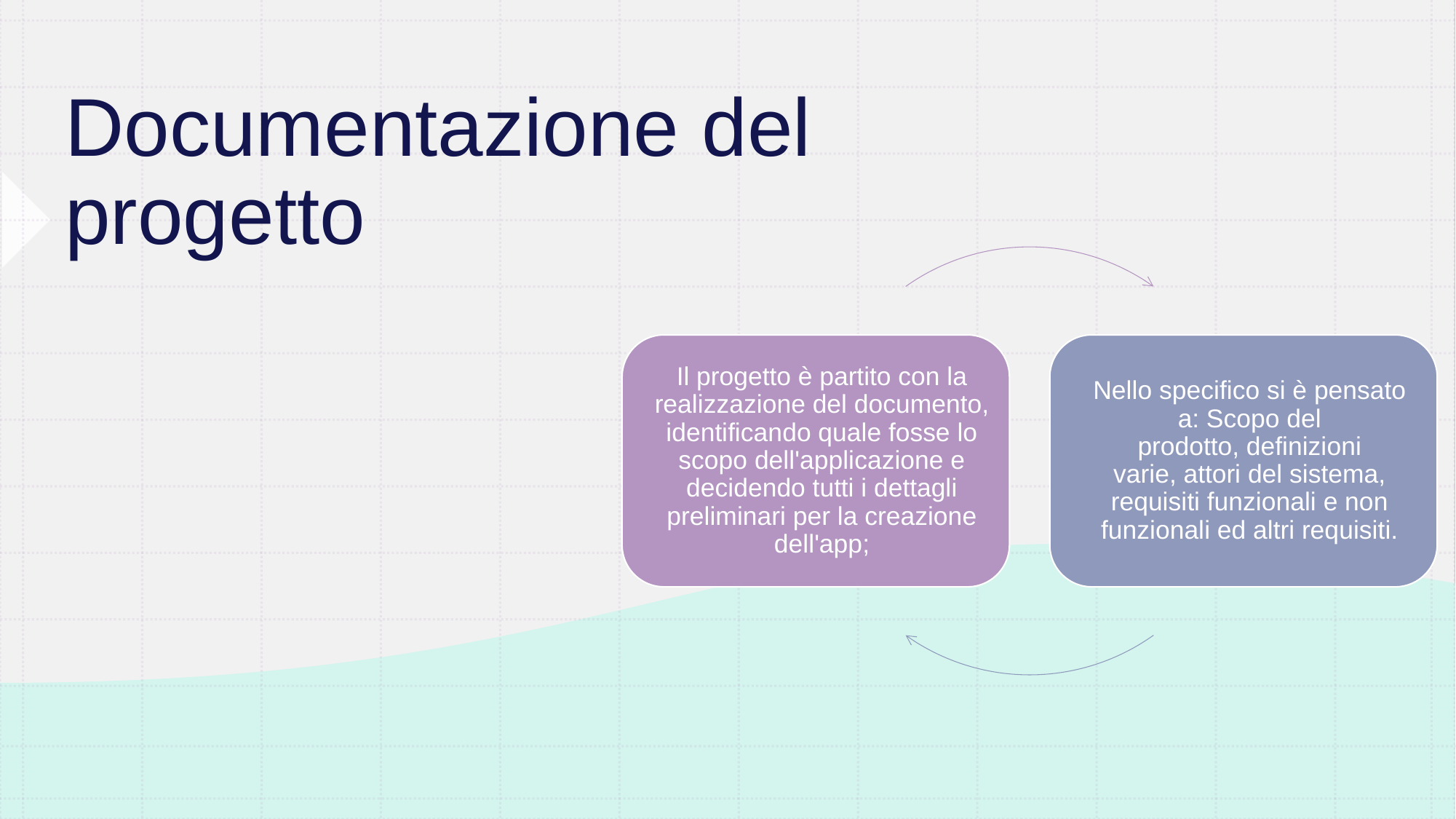

# Documentazione del progetto
Il progetto è partito con la realizzazione del documento, identificando quale fosse lo scopo dell'applicazione e decidendo tutti i dettagli preliminari per la creazione dell'app;
Nello specifico si è pensato a: Scopo del prodotto, definizioni varie, attori del sistema, requisiti funzionali e non funzionali ed altri requisiti.